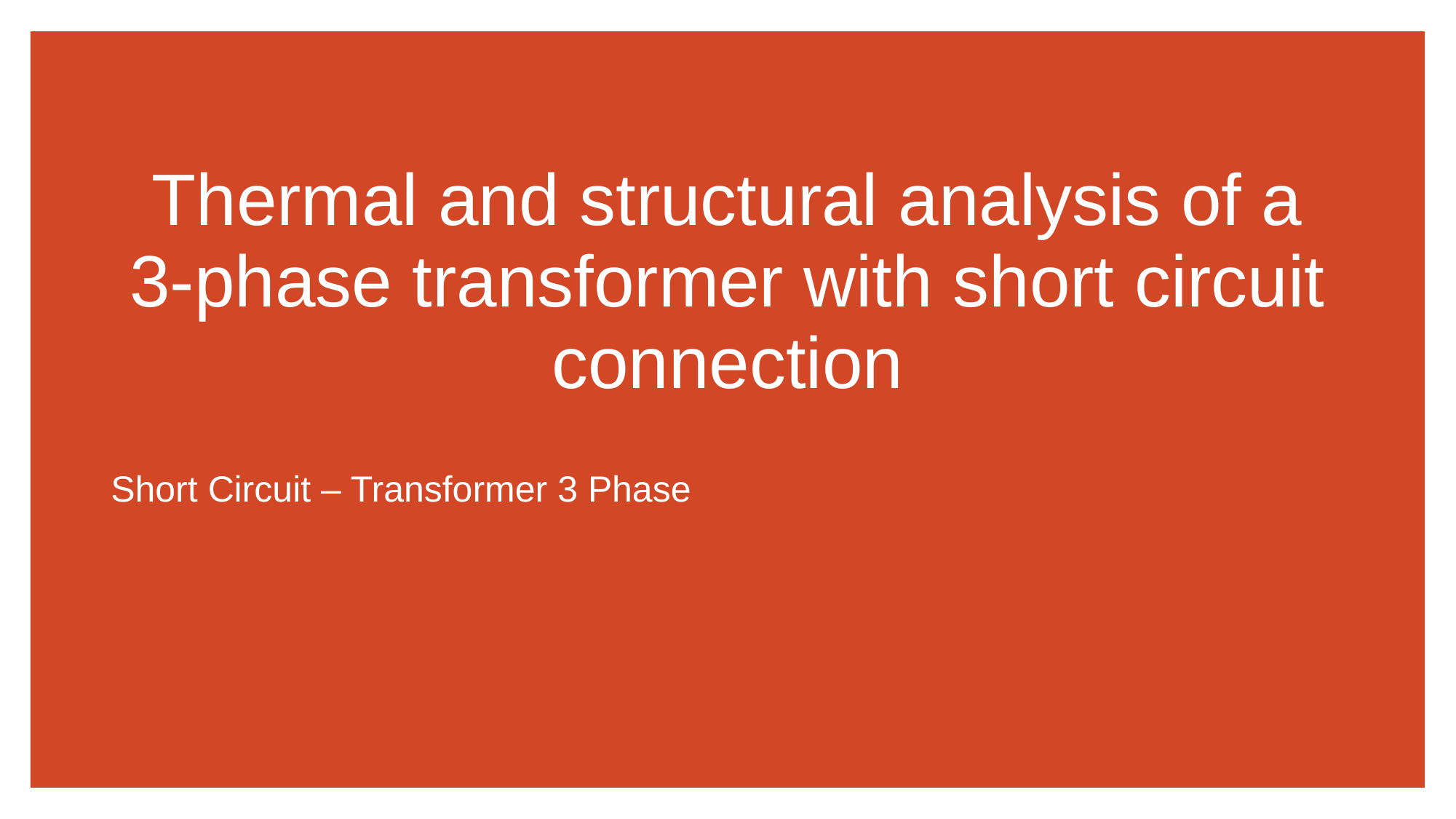

# Thermal and structural analysis of a 3-phase transformer with short circuit connection
Short Circuit – Transformer 3 Phase